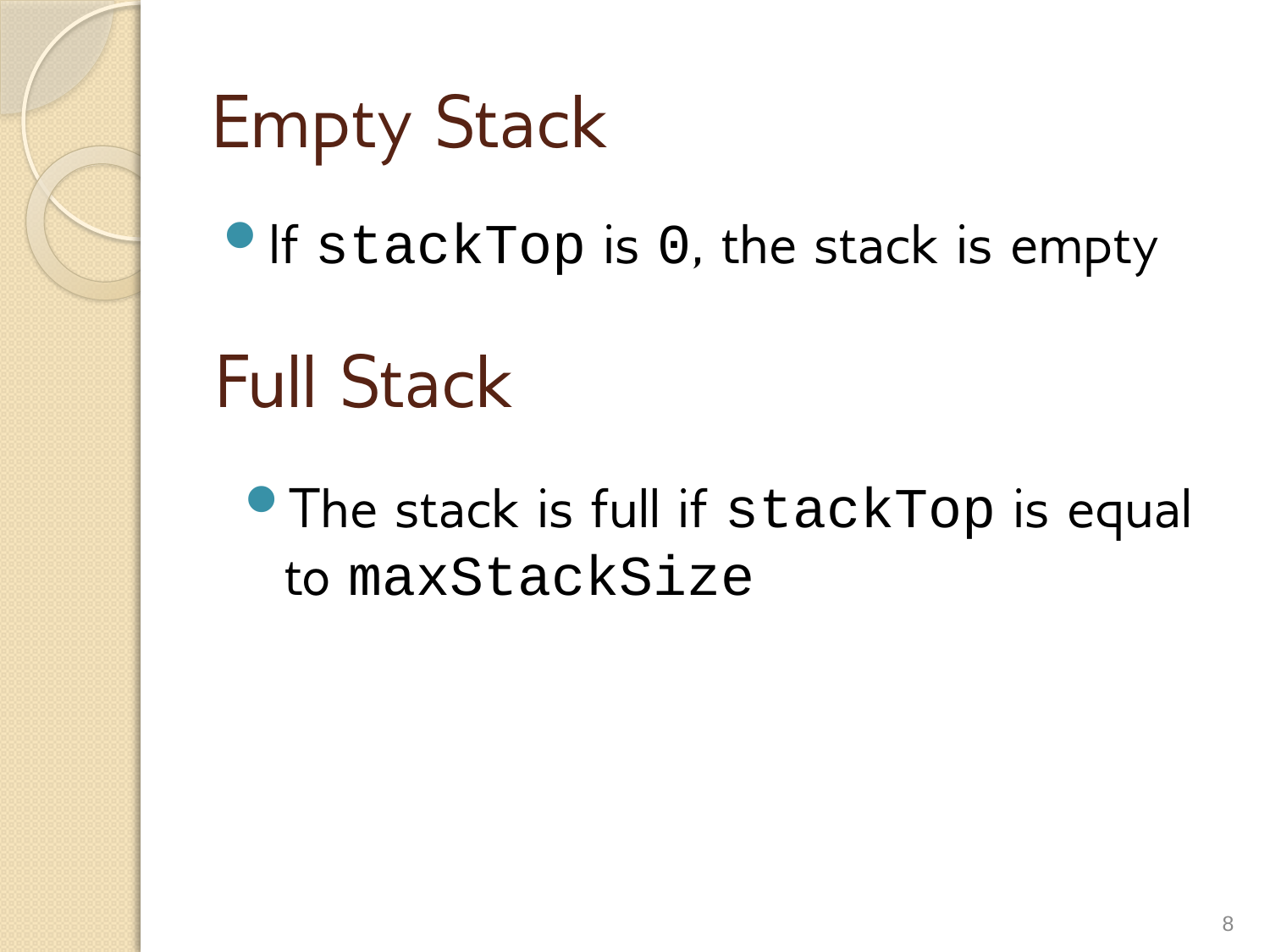

# Empty Stack
If stackTop is 0, the stack is empty
Full Stack
The stack is full if stackTop is equal to maxStackSize

8